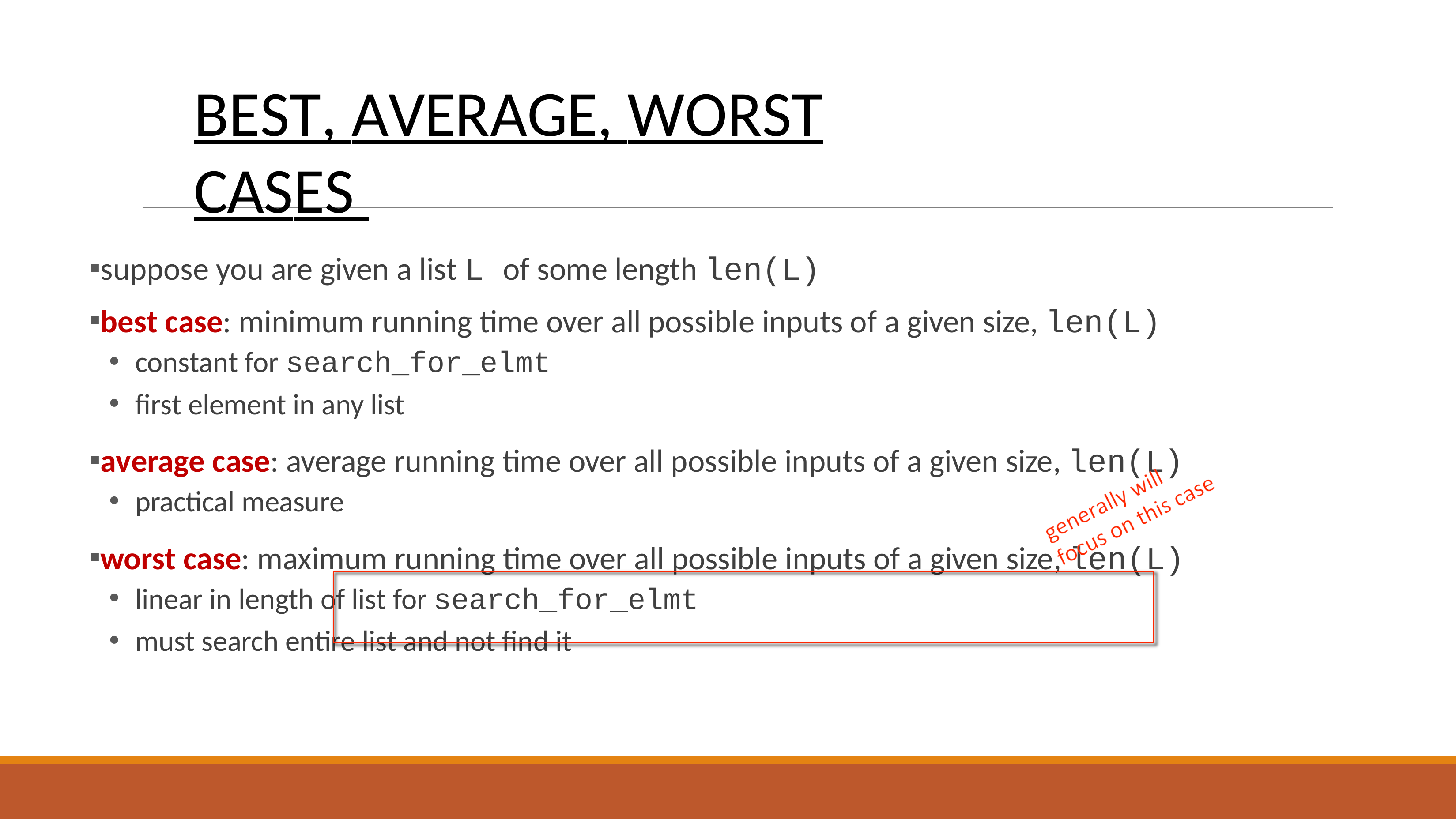

BEST, AVERAGE, WORST CASES
suppose you are given a list L of some length len(L)
best case: minimum running time over all possible inputs of a given size, len(L)
constant for search_for_elmt
ﬁrst element in any list
average case: average running time over all possible inputs of a given size, len(L)
practical measure
worst case: maximum running time over all possible inputs of a given size, len(L)
linear in length of list for search_for_elmt
must search entire list and not ﬁnd it

14